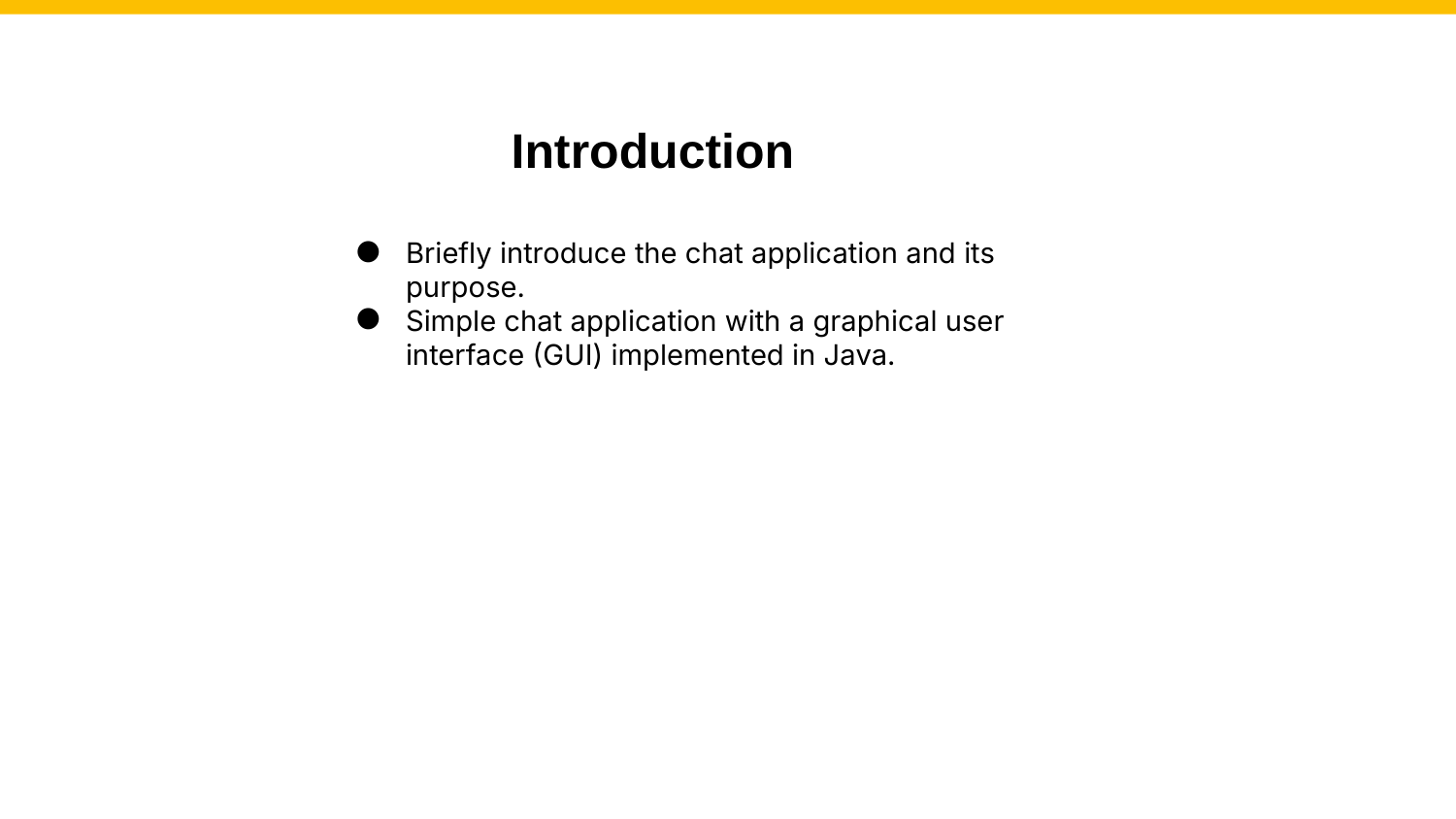

# Introduction
Briefly introduce the chat application and its purpose.
Simple chat application with a graphical user interface (GUI) implemented in Java.